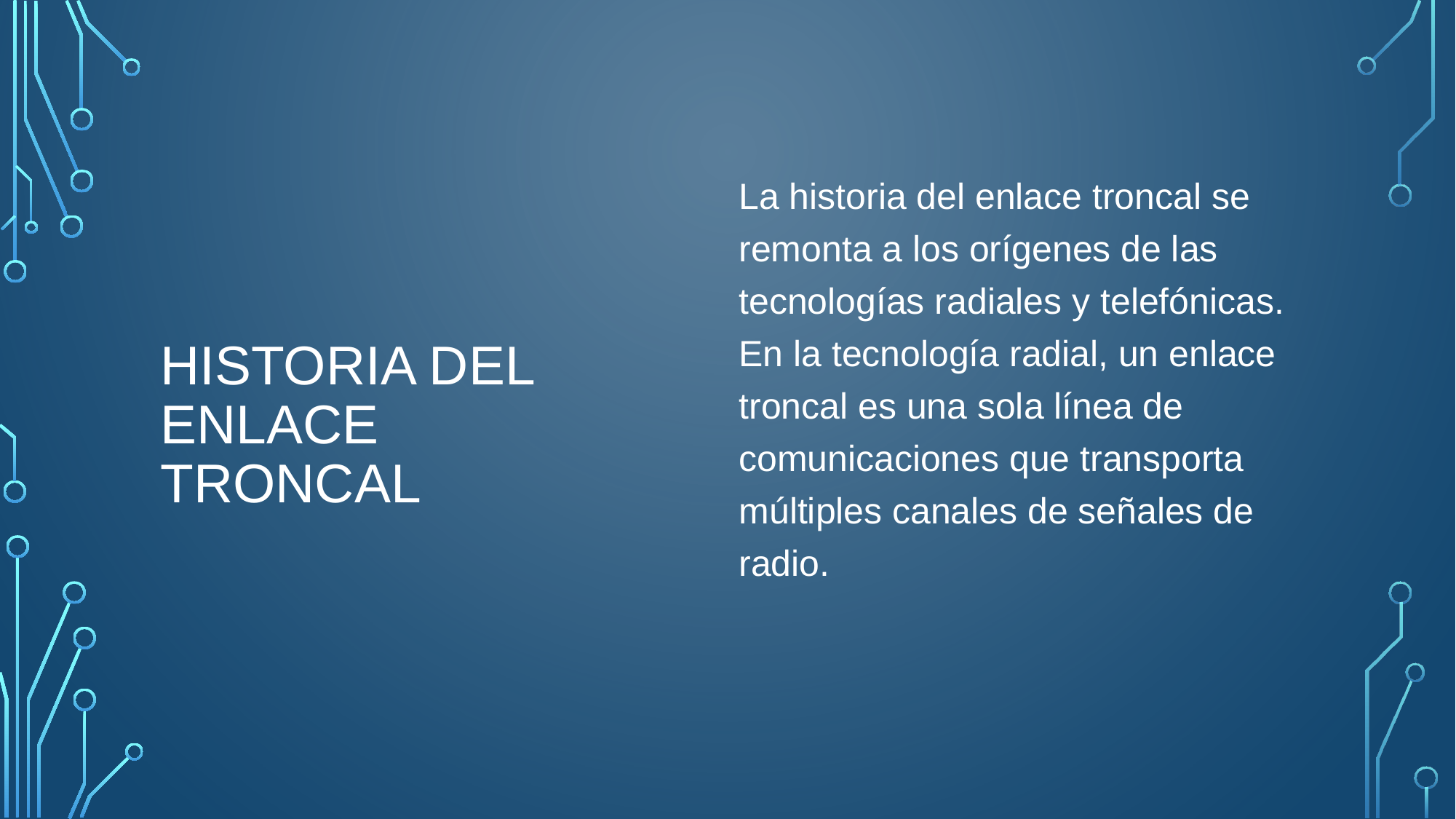

# Historia del enlace troncal
La historia del enlace troncal se remonta a los orígenes de las tecnologías radiales y telefónicas. En la tecnología radial, un enlace troncal es una sola línea de comunicaciones que transporta múltiples canales de señales de radio.